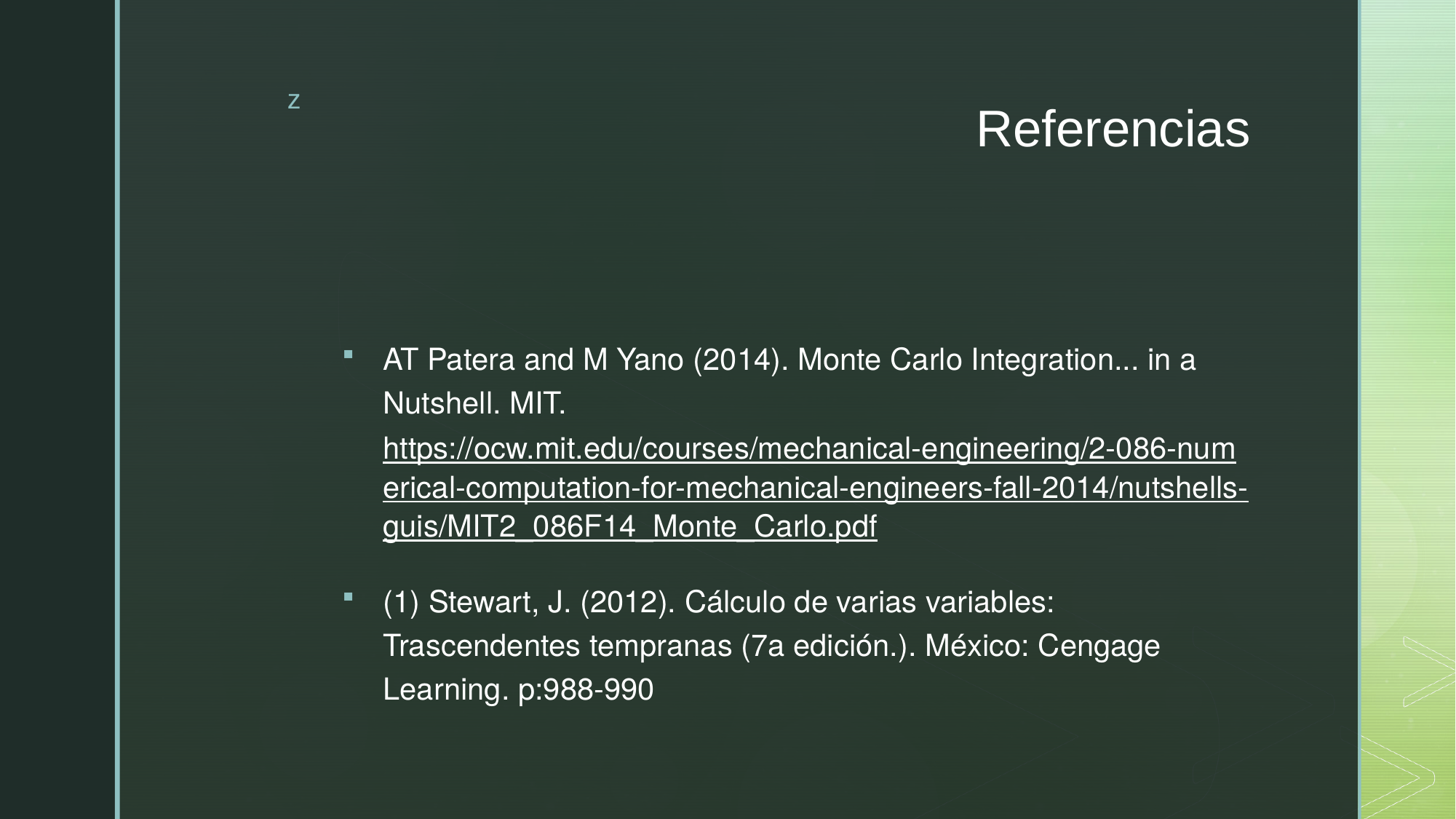

# Referencias

AT Patera and M Yano (2014). Monte Carlo Integration... in a Nutshell. MIT. https://ocw.mit.edu/courses/mechanical-engineering/2-086-numerical-computation-for-mechanical-engineers-fall-2014/nutshells-guis/MIT2_086F14_Monte_Carlo.pdf
(1) Stewart, J. (2012). Cálculo de varias variables: Trascendentes tempranas (7a edición.). México: Cengage Learning. p:988-990